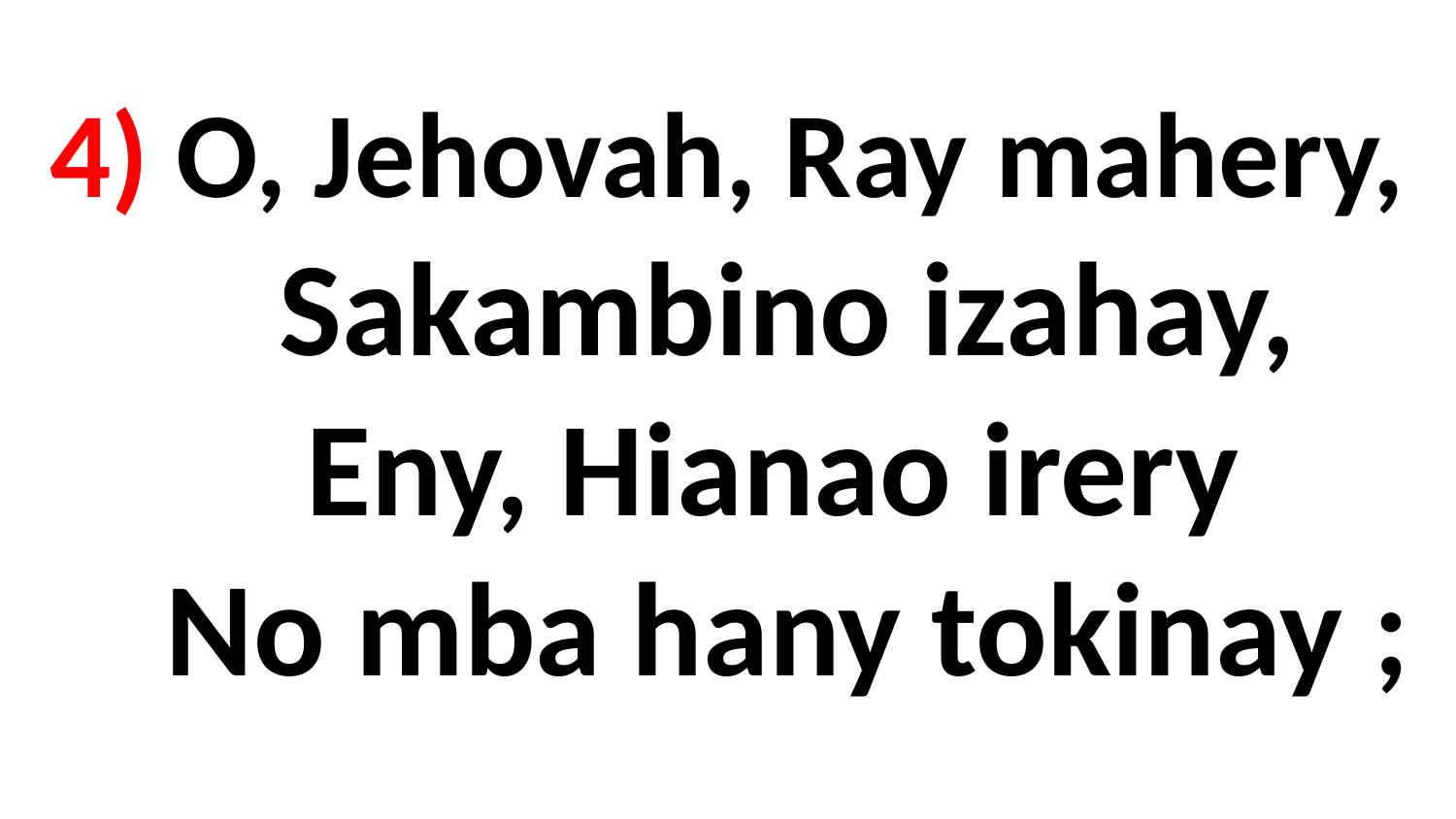

# 4) O, Jehovah, Ray mahery, Sakambino izahay, Eny, Hianao irery No mba hany tokinay ;